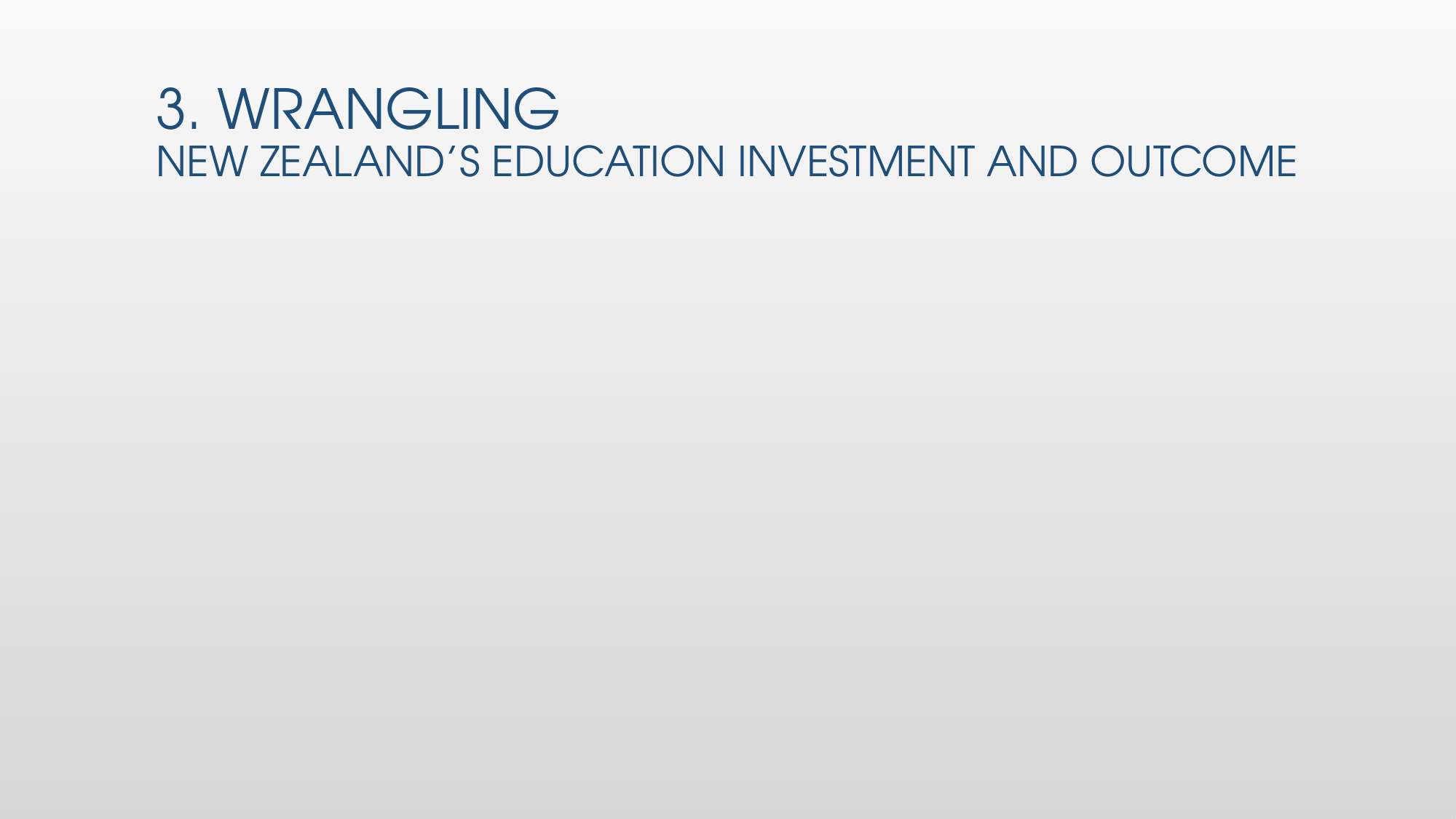

# 3. Wrangling New Zealand’s education investment and outcome